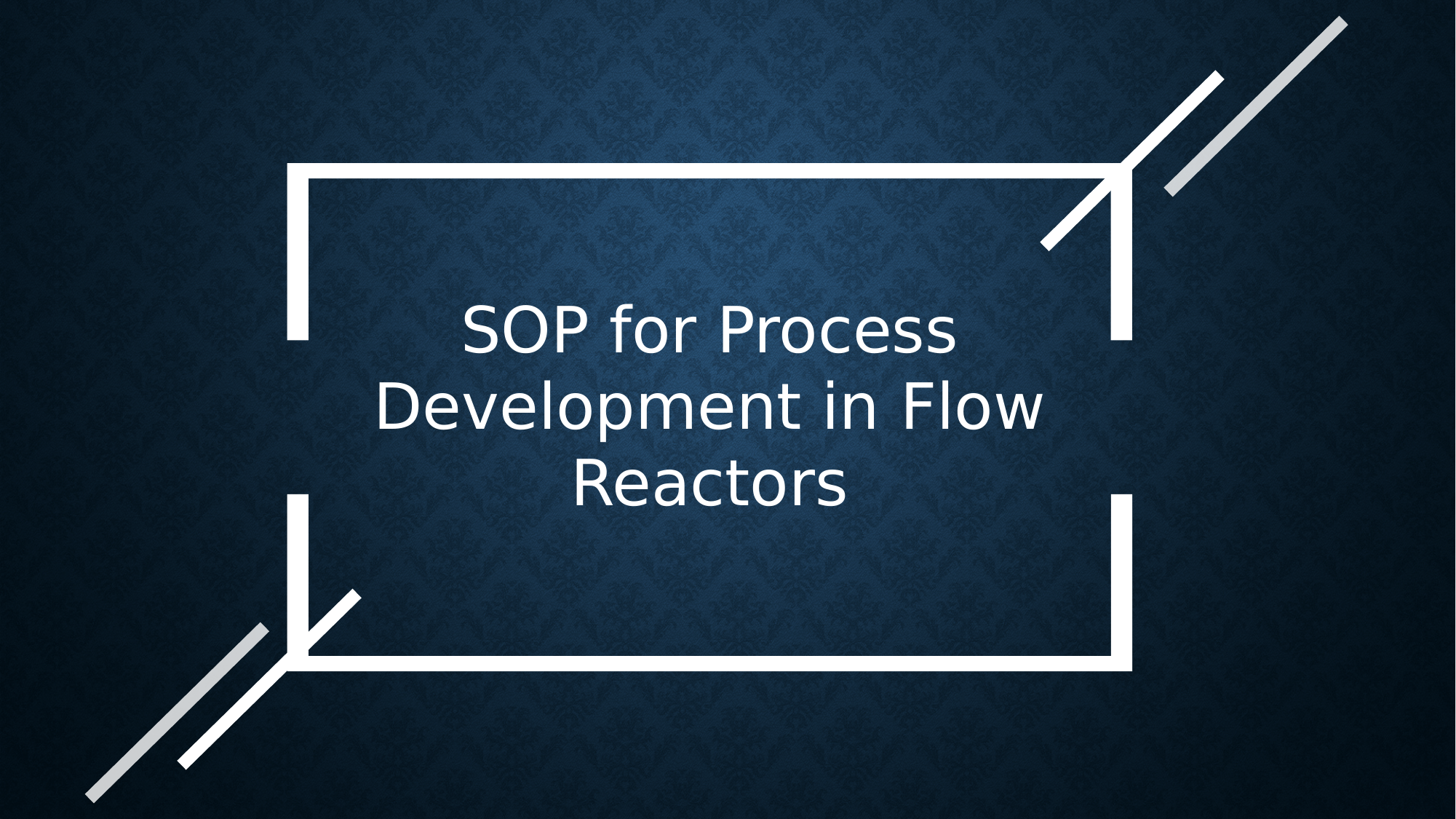

SOP for Process Development in Flow Reactors